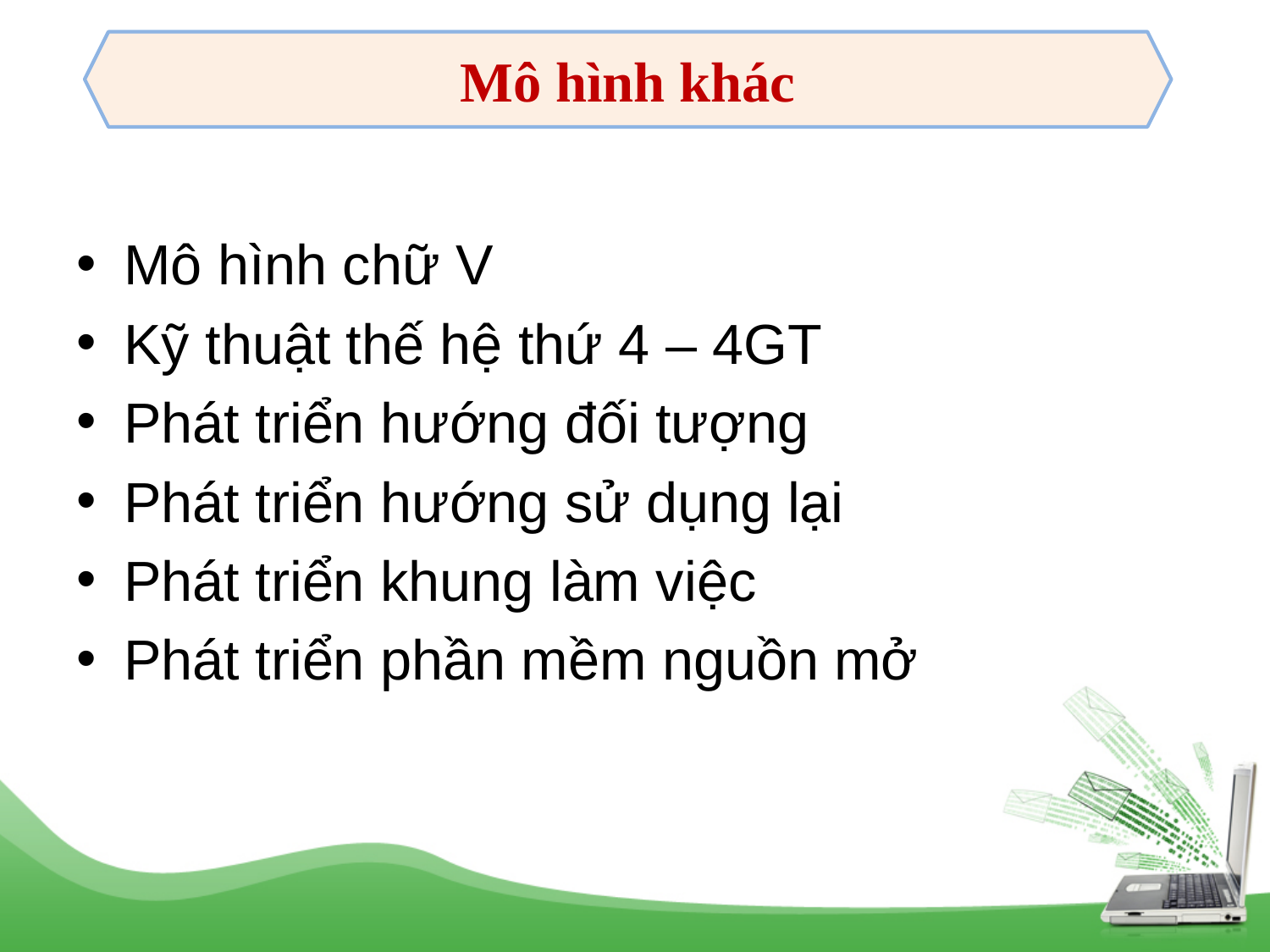

Mô hình khác
Mô hình chữ V
Kỹ thuật thế hệ thứ 4 – 4GT
Phát triển hướng đối tượng
Phát triển hướng sử dụng lại
Phát triển khung làm việc
Phát triển phần mềm nguồn mở